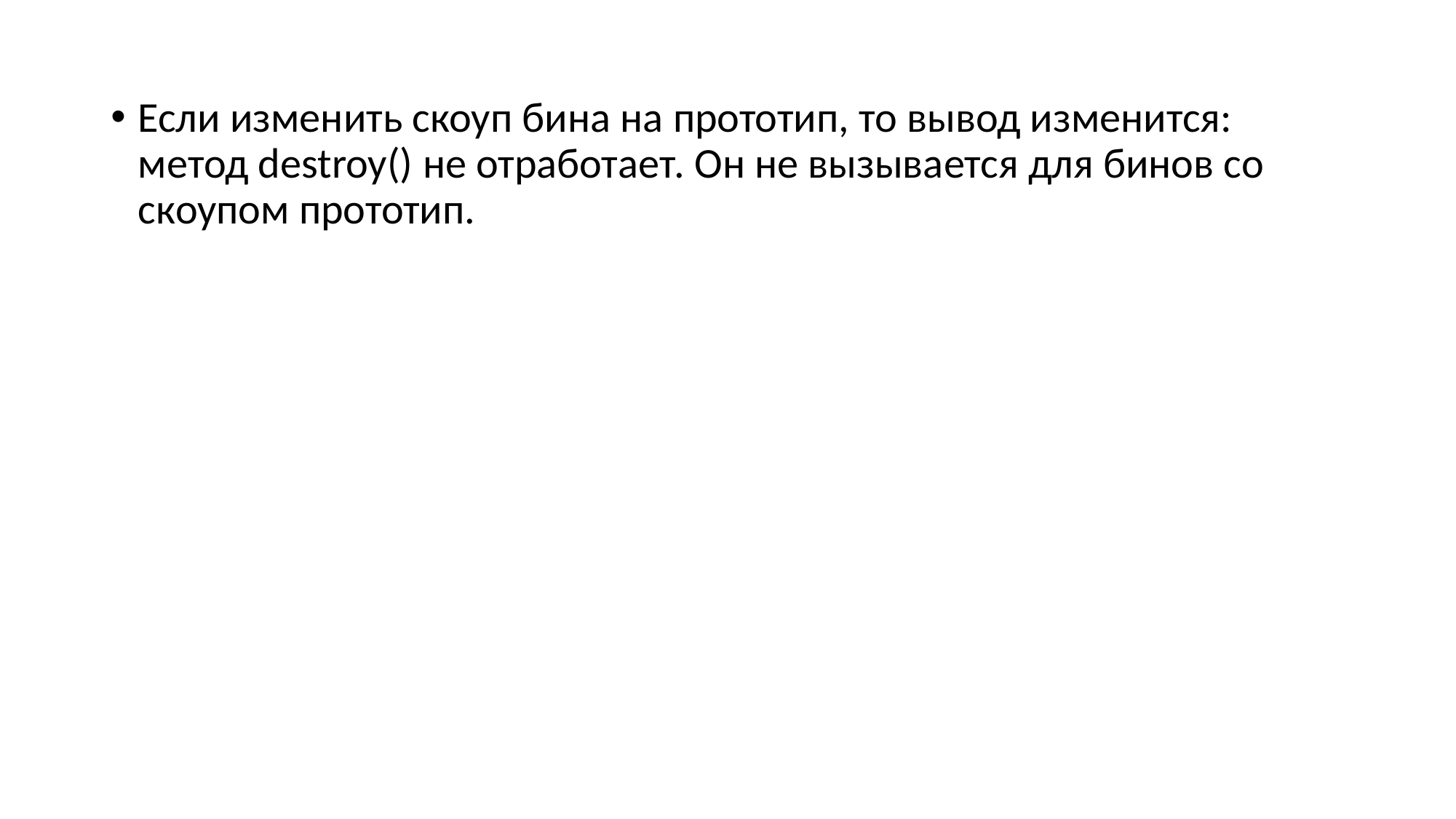

Если изменить скоуп бина на прототип, то вывод изменится: метод destroy() не отработает. Он не вызывается для бинов со скоупом прототип.